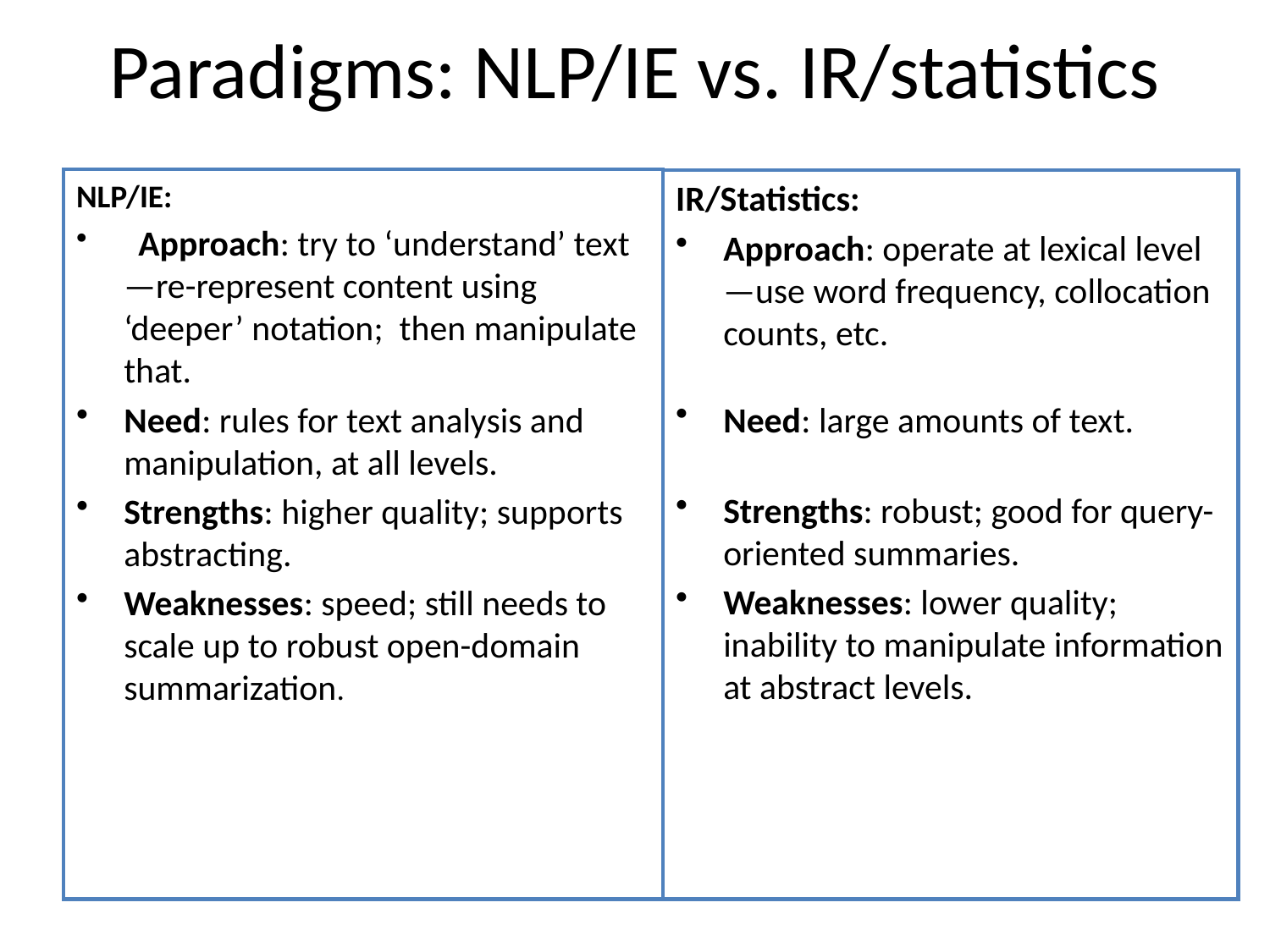

# Paradigms: NLP/IE vs. IR/statistics
NLP/IE:
  Approach: try to ‘understand’ text—re-represent content using ‘deeper’ notation;  then manipulate that.
Need: rules for text analysis and manipulation, at all levels.
Strengths: higher quality; supports abstracting.
Weaknesses: speed; still needs to scale up to robust open-domain summarization.
IR/Statistics:
Approach: operate at lexical level—use word frequency, collocation counts, etc.

Need: large amounts of text.

Strengths: robust; good for query-oriented summaries.
Weaknesses: lower quality; inability to manipulate information at abstract levels.